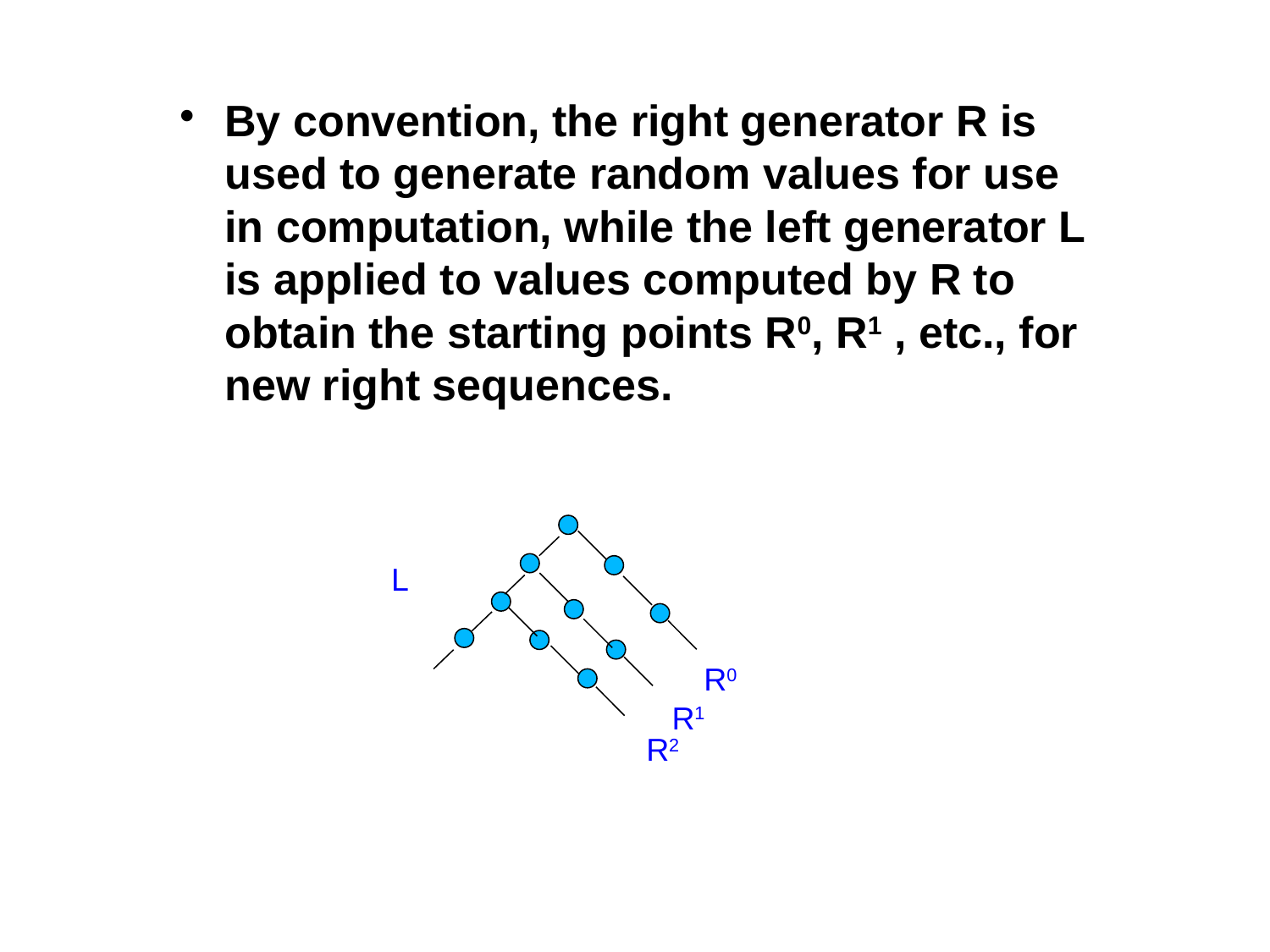

By convention, the right generator R is used to generate random values for use in computation, while the left generator L is applied to values computed by R to obtain the starting points R0, R1 , etc., for new right sequences.

L

R0

R1
R2